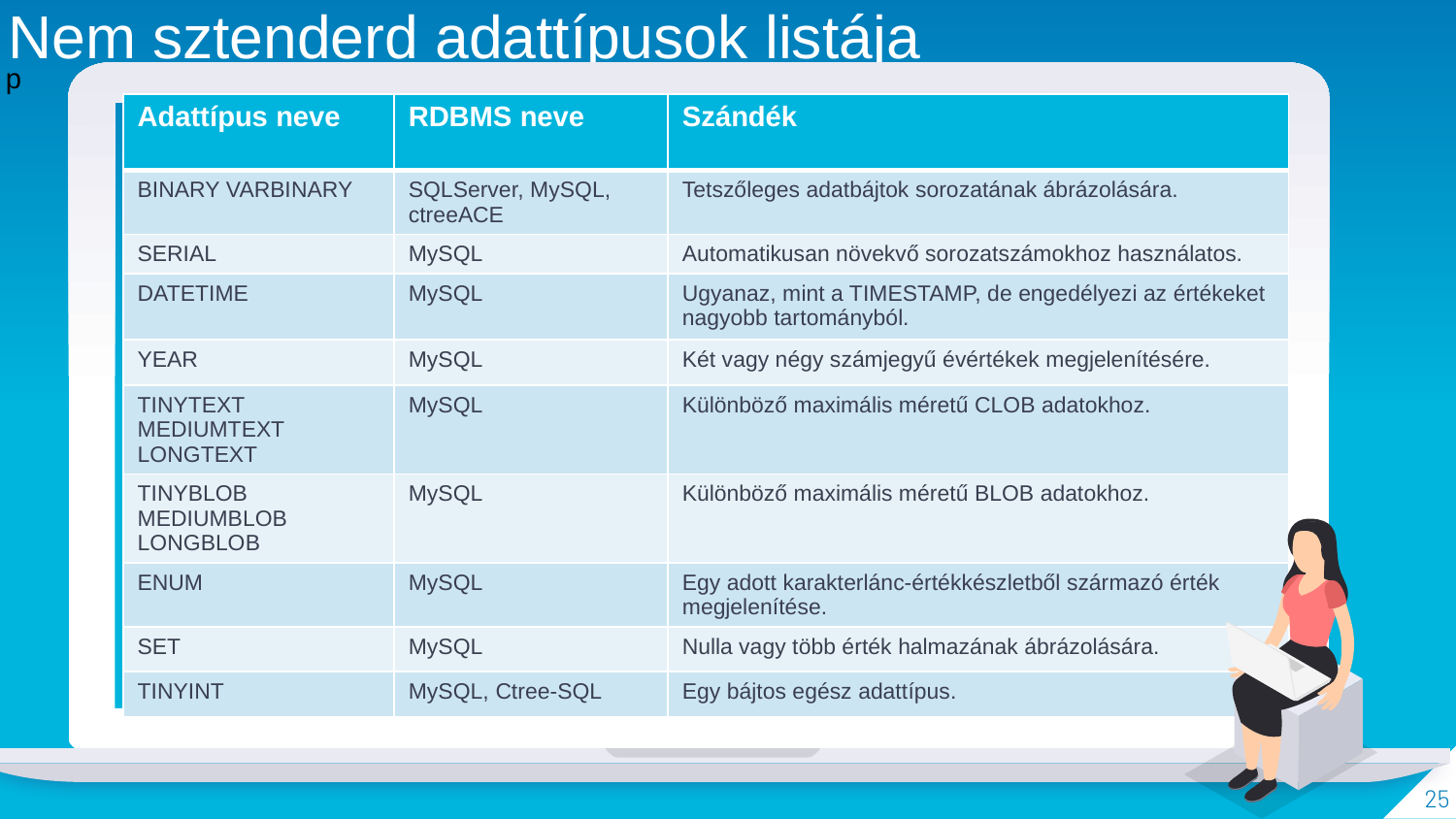

Nem sztenderd adattípusok listája
p

| Adattípus neve | RDBMS neve | Szándék |
| --- | --- | --- |
| BINARY VARBINARY | SQLServer, MySQL, ctreeACE | Tetszőleges adatbájtok sorozatának ábrázolására. |
| SERIAL | MySQL | Automatikusan növekvő sorozatszámokhoz használatos. |
| DATETIME | MySQL | Ugyanaz, mint a TIMESTAMP, de engedélyezi az értékeket nagyobb tartományból. |
| YEAR | MySQL | Két vagy négy számjegyű évértékek megjelenítésére. |
| TINYTEXT MEDIUMTEXT LONGTEXT | MySQL | Különböző maximális méretű CLOB adatokhoz. |
| TINYBLOB MEDIUMBLOB LONGBLOB | MySQL | Különböző maximális méretű BLOB adatokhoz. |
| ENUM | MySQL | Egy adott karakterlánc-értékkészletből származó érték megjelenítése. |
| SET | MySQL | Nulla vagy több érték halmazának ábrázolására. |
| TINYINT | MySQL, Ctree-SQL | Egy bájtos egész adattípus. |

25